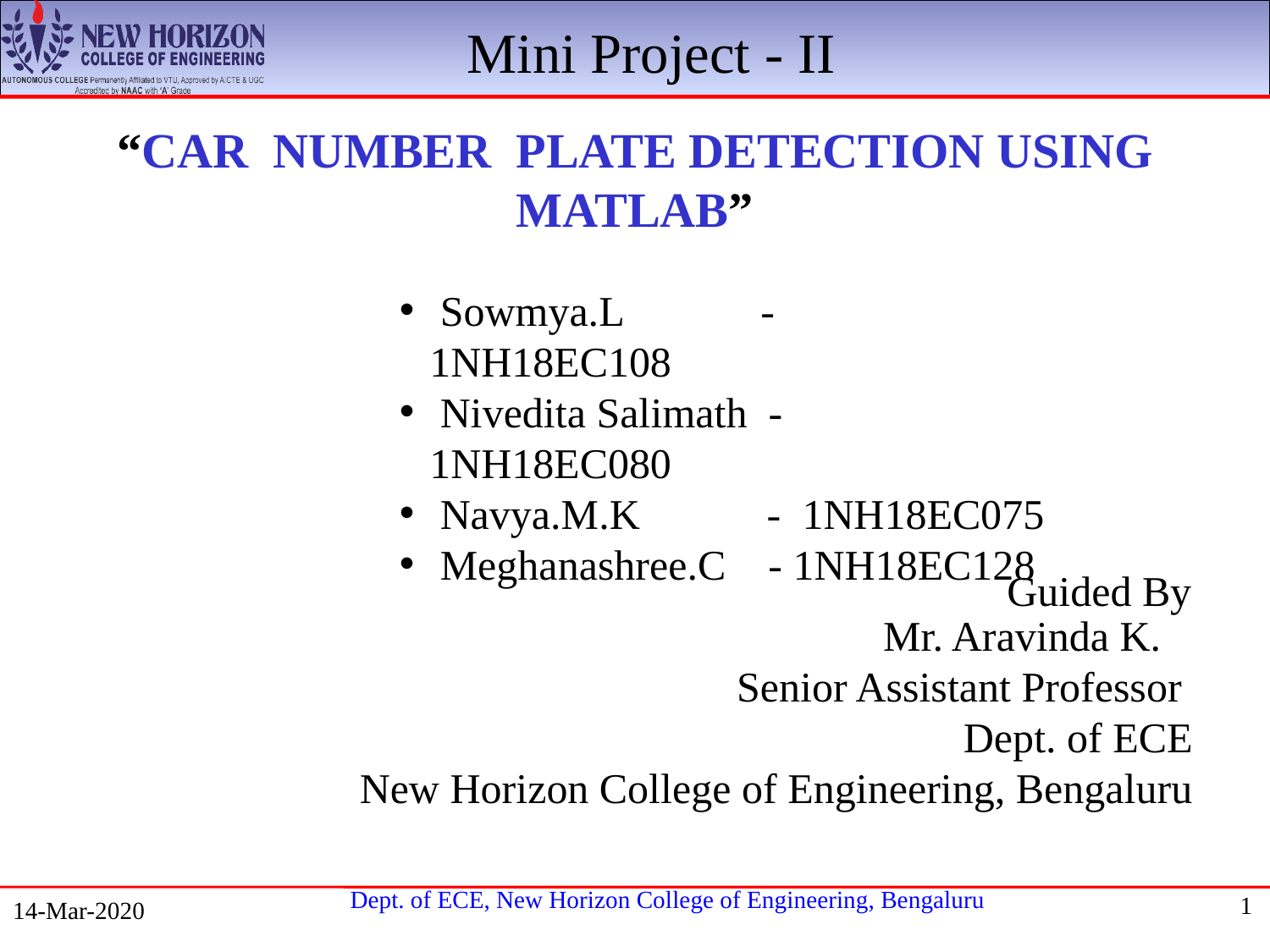

Mini Project - II
# “CAR  NUMBER  PLATE DETECTION USING MATLAB”
 Sowmya.L             -   1NH18EC108
 Nivedita Salimath  -  1NH18EC080
 Navya.M.K            -  1NH18EC075
 Meghanashree.C    - 1NH18EC128

Guided By
Mr. Aravinda K.
Senior Assistant Professor
Dept. of ECE
New Horizon College of Engineering, Bengaluru
1
14-Mar-2020